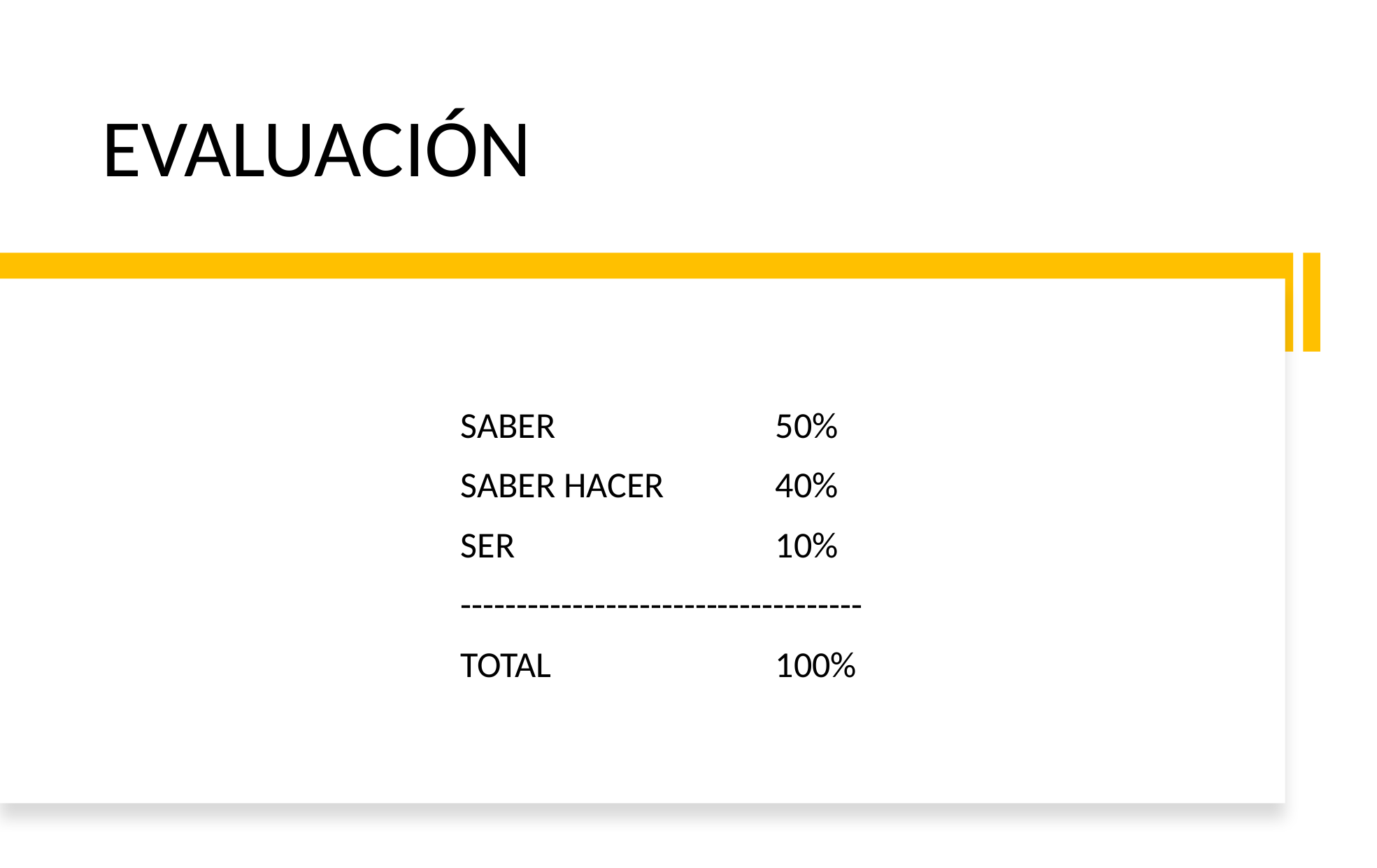

EVALUACIÓN

SABER			50%
SABER HACER		40%
SER			10%
------------------------------------
TOTAL			100%